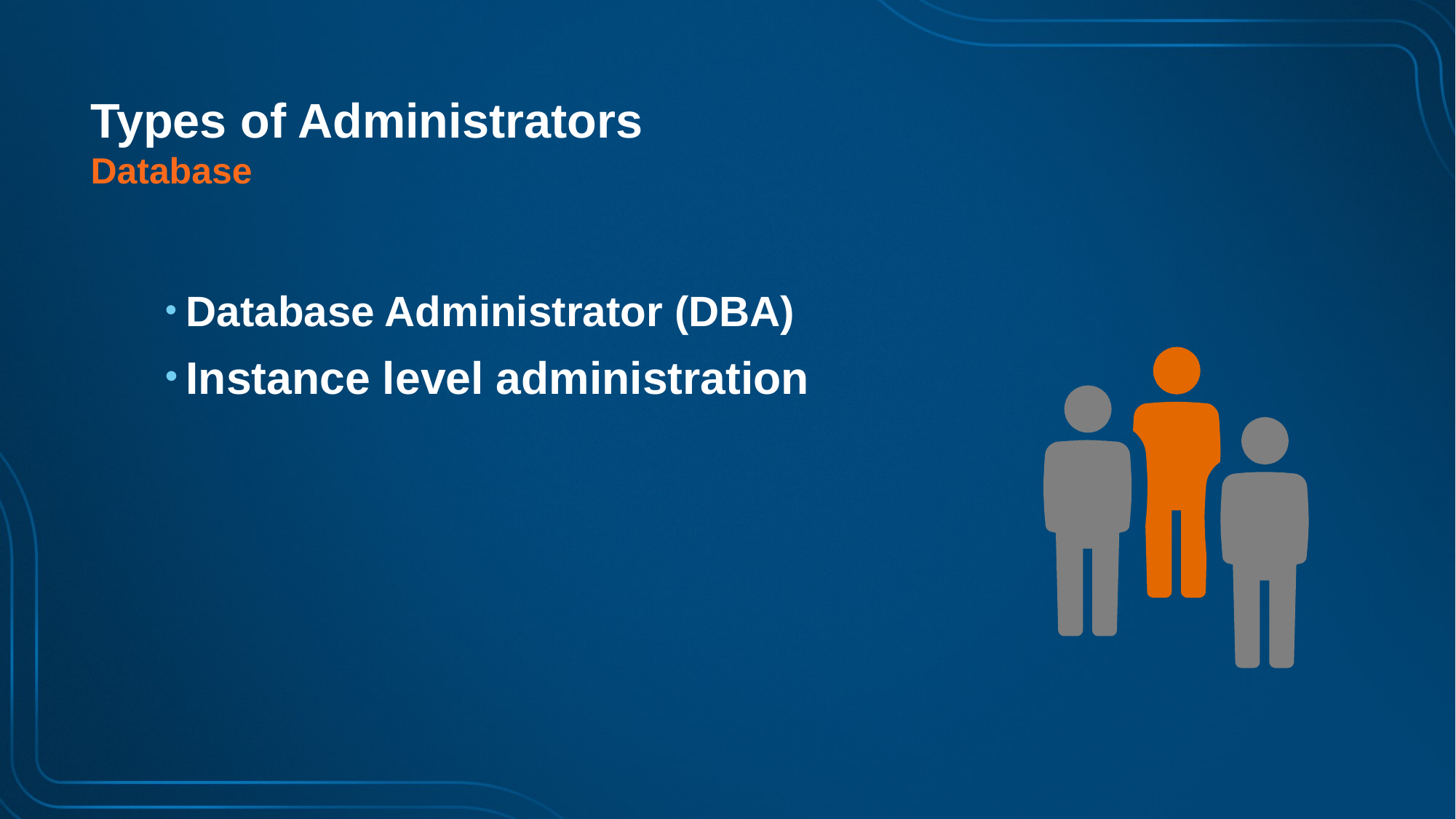

# Types of Administrators Database

Database Administrator (DBA)
Instance level administration